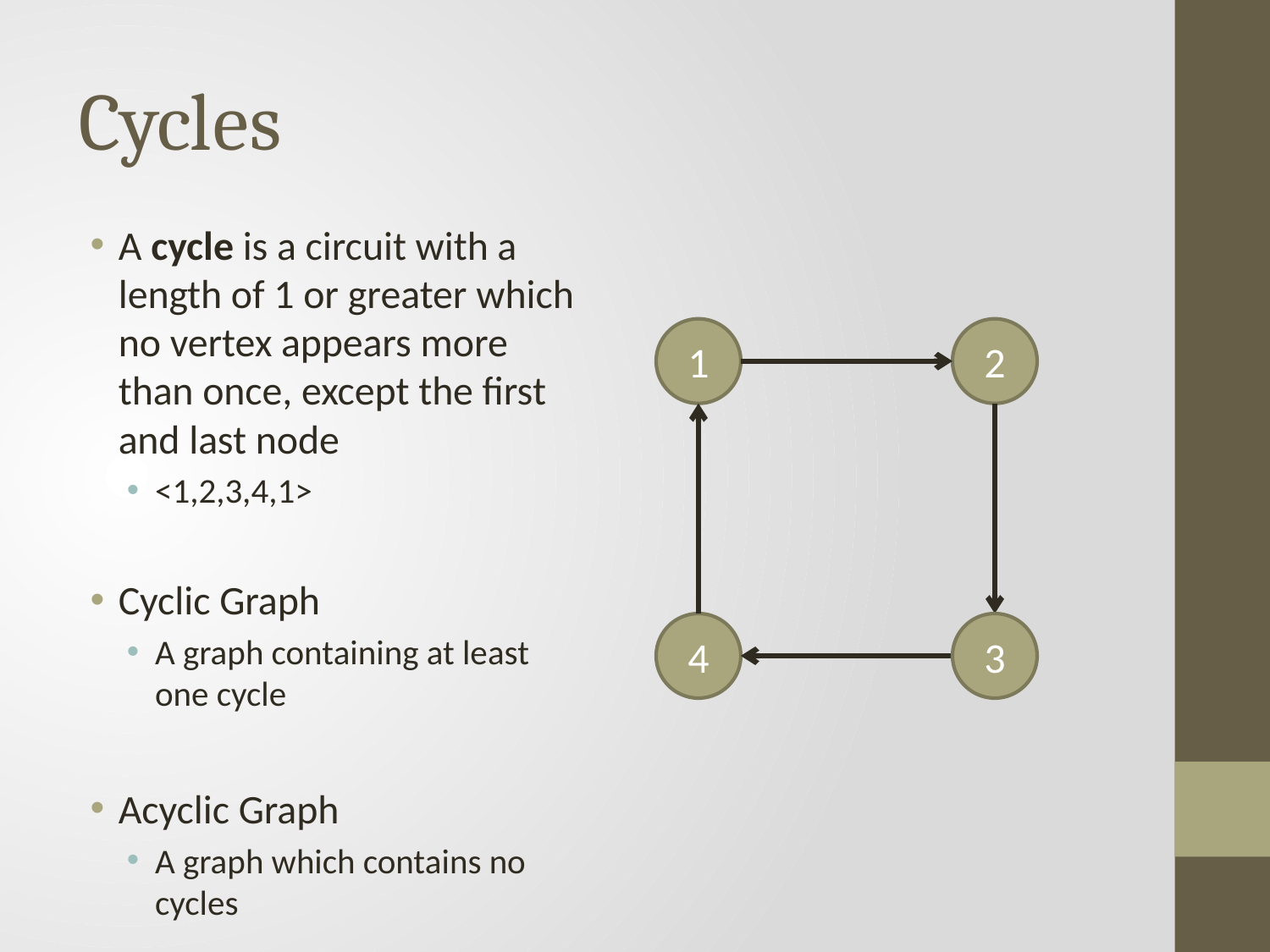

# Cycles
A cycle is a circuit with a length of 1 or greater which no vertex appears more than once, except the first and last node
<1,2,3,4,1>

Cyclic Graph
A graph containing at least one cycle

Acyclic Graph
A graph which contains no cycles
1
2
4
3